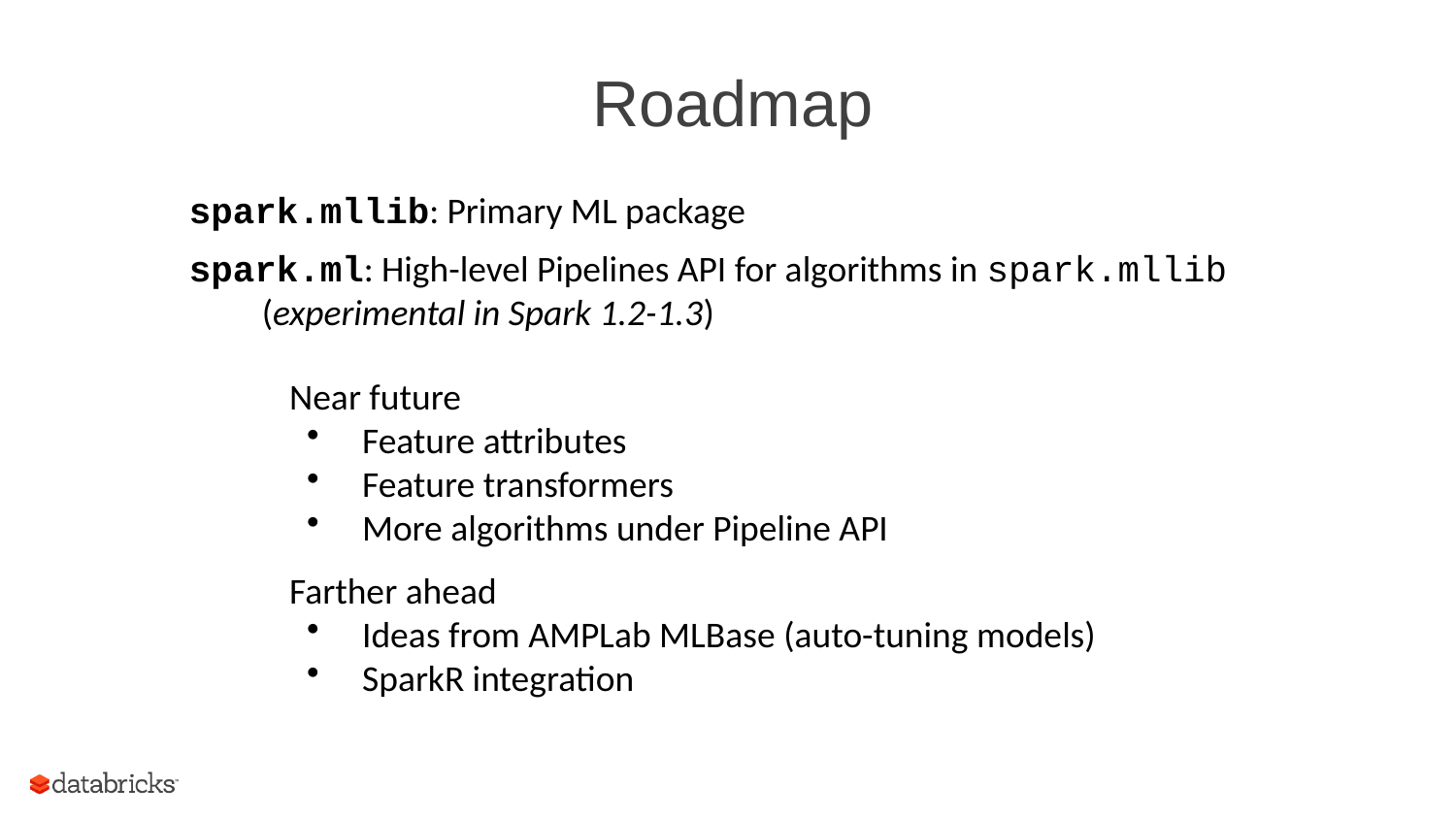

# Roadmap
spark.mllib: Primary ML package

spark.ml: High-level Pipelines API for algorithms in spark.mllib
(experimental in Spark 1.2-1.3)
Near future
Feature attributes
Feature transformers
More algorithms under Pipeline API

Farther ahead
Ideas from AMPLab MLBase (auto-tuning models)
SparkR integration